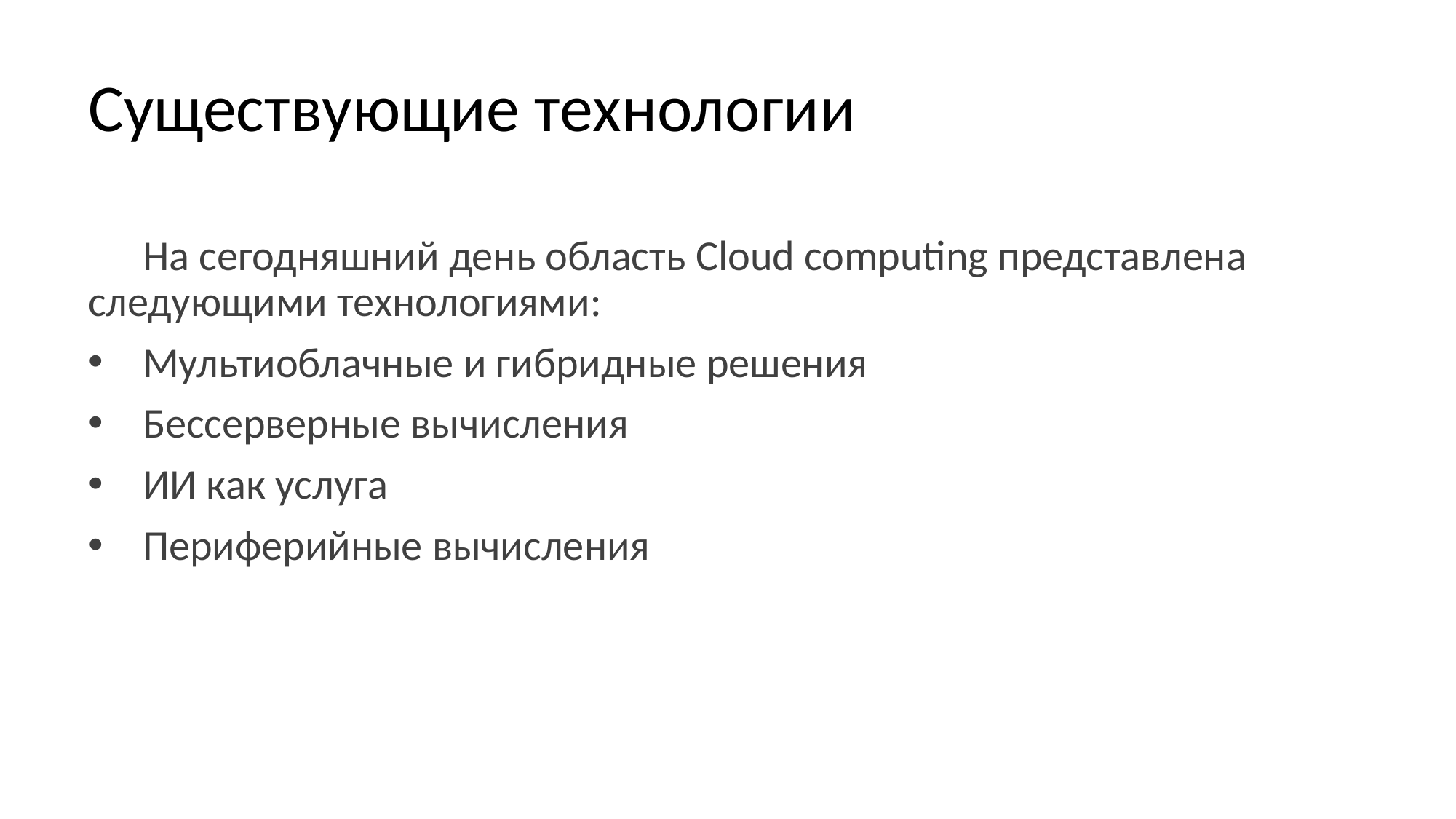

# Существующие технологии
На сегодняшний день область Cloud computing представлена следующими технологиями:
Мультиоблачные и гибридные решения
Бессерверные вычисления
ИИ как услуга
Периферийные вычисления